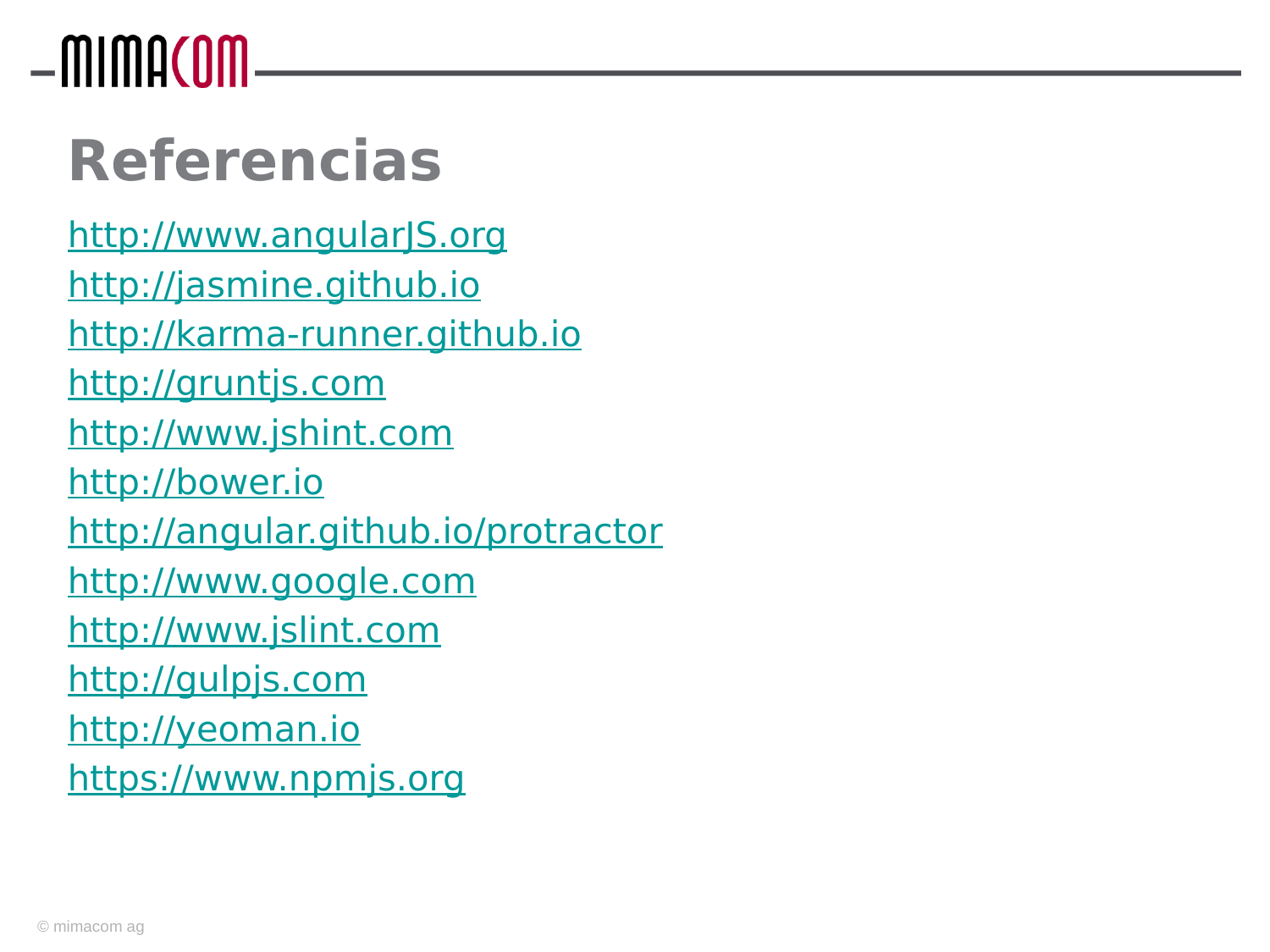

# Referencias
http://www.angularJS.org
http://jasmine.github.io
http://karma-runner.github.io
http://gruntjs.com
http://www.jshint.com
http://bower.io
http://angular.github.io/protractor
http://www.google.com
http://www.jslint.com
http://gulpjs.com
http://yeoman.io
https://www.npmjs.org